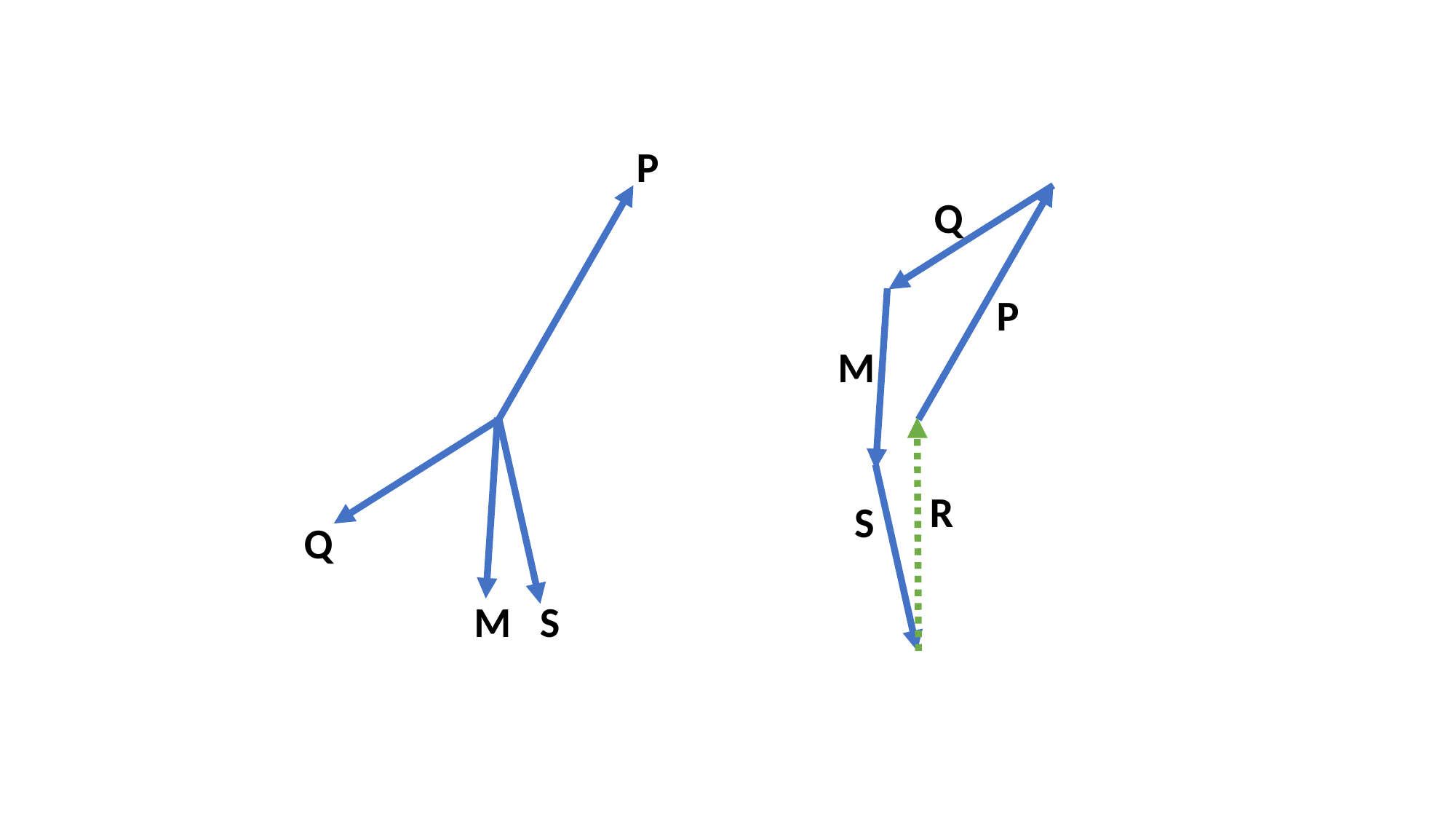

P
Q
P
M
R
S
Q
M
S